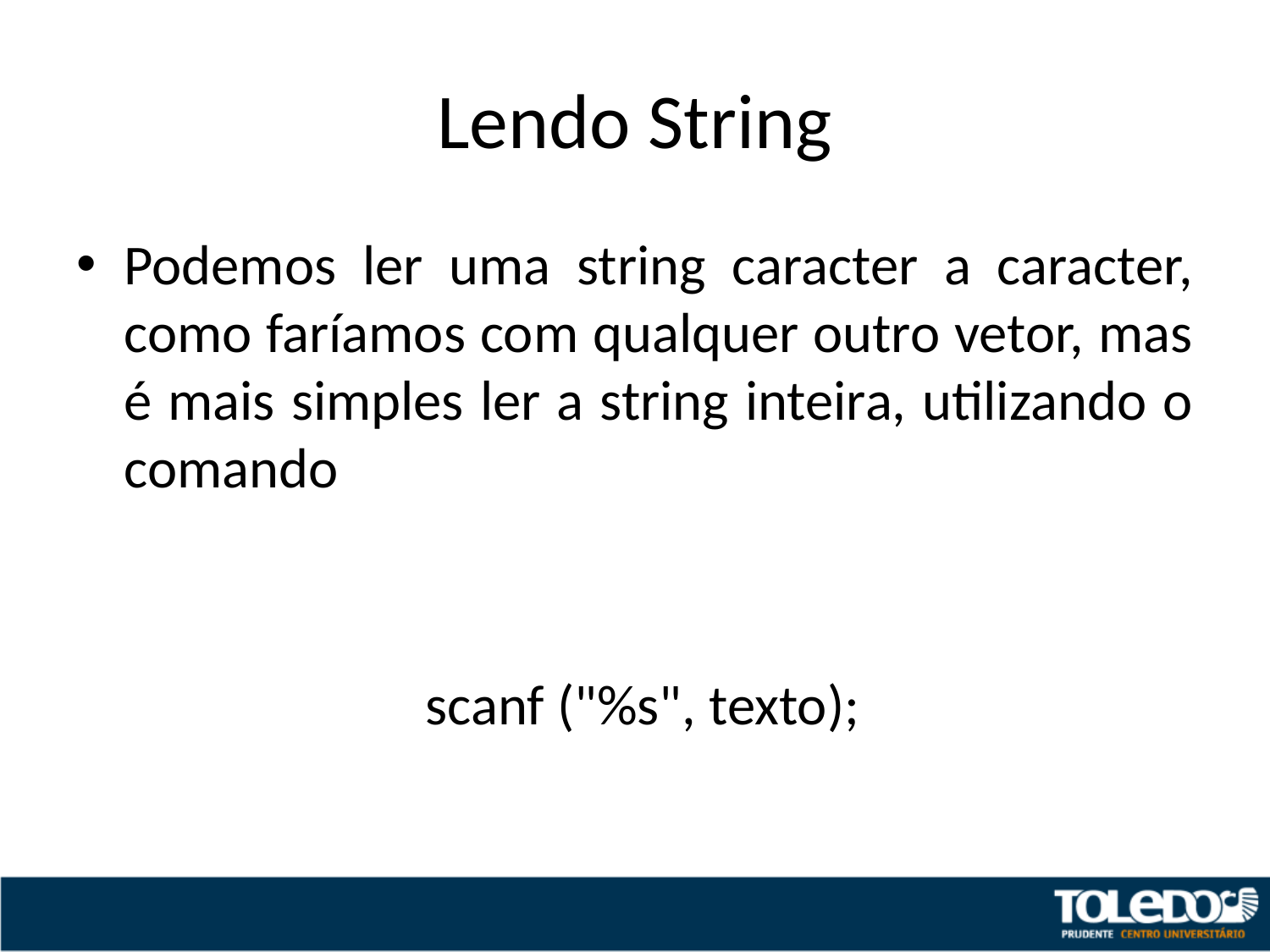

# Lendo String
Podemos ler uma string caracter a caracter, como faríamos com qualquer outro vetor, mas é mais simples ler a string inteira, utilizando o comando

scanf ("%s", texto);